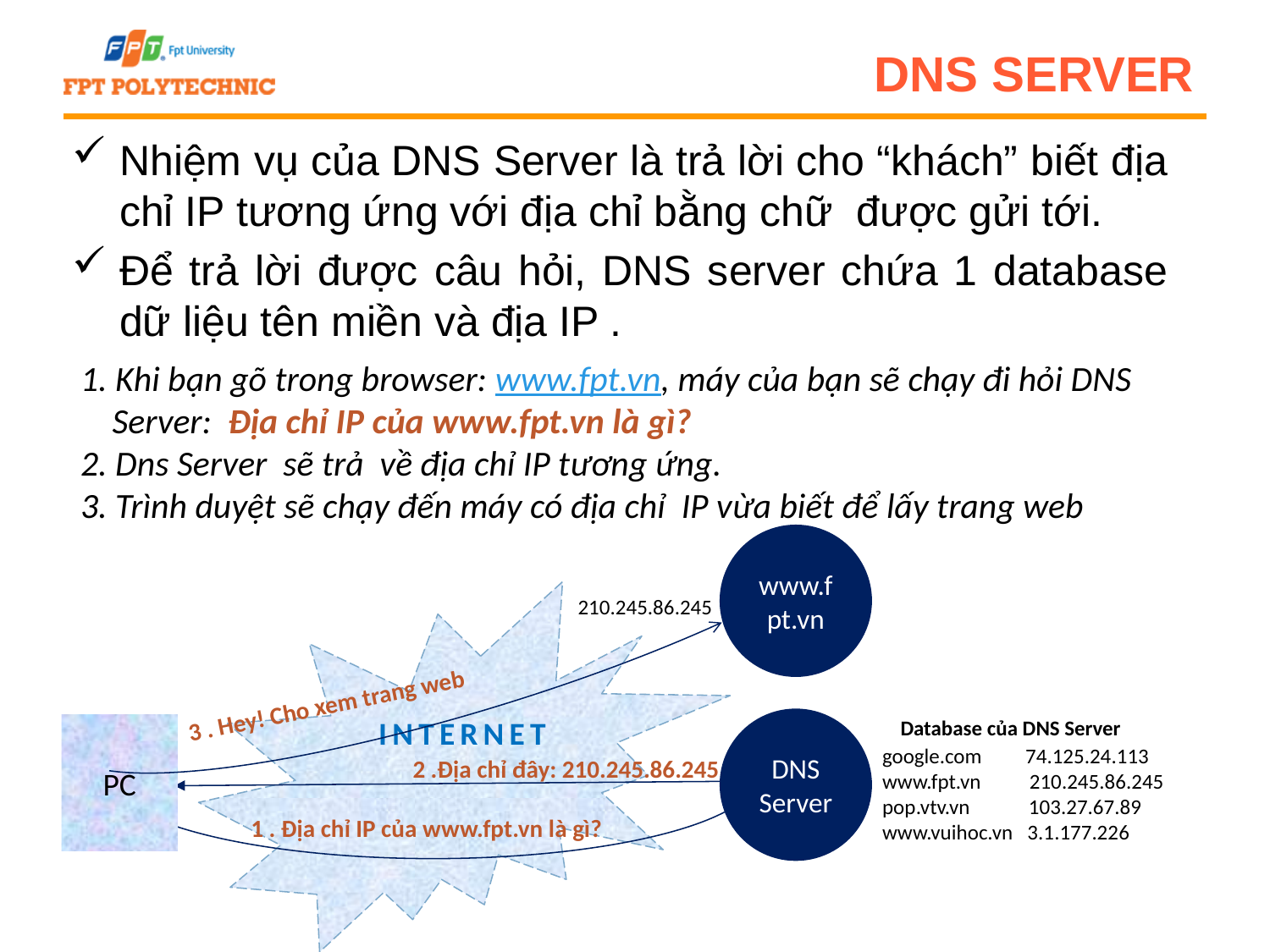

# DNS SERVER
Nhiệm vụ của DNS Server là trả lời cho “khách” biết địa chỉ IP tương ứng với địa chỉ bằng chữ  được gửi tới.
Để trả lời được câu hỏi, DNS server chứa 1 database dữ liệu tên miền và địa IP .
1. Khi bạn gõ trong browser: www.fpt.vn, máy của bạn sẽ chạy đi hỏi DNS Server:  Địa chỉ IP của www.fpt.vn là gì?
2. Dns Server  sẽ trả  về địa chỉ IP tương ứng.
3. Trình duyệt sẽ chạy đến máy có địa chỉ  IP vừa biết để lấy trang web

www.fpt.vn
210.245.86.245
     INTERNET

3 . Hey! Cho xem trang web

DNS Server
google.com         74.125.24.113
www.fpt.vn          210.245.86.245
pop.vtv.vn	    103.27.67.89
www.vuihoc.vn   3.1.177.226
Database của DNS Server
PC
2 .Địa chỉ đây: 210.245.86.245
1 . Địa chỉ IP của www.fpt.vn là gì?